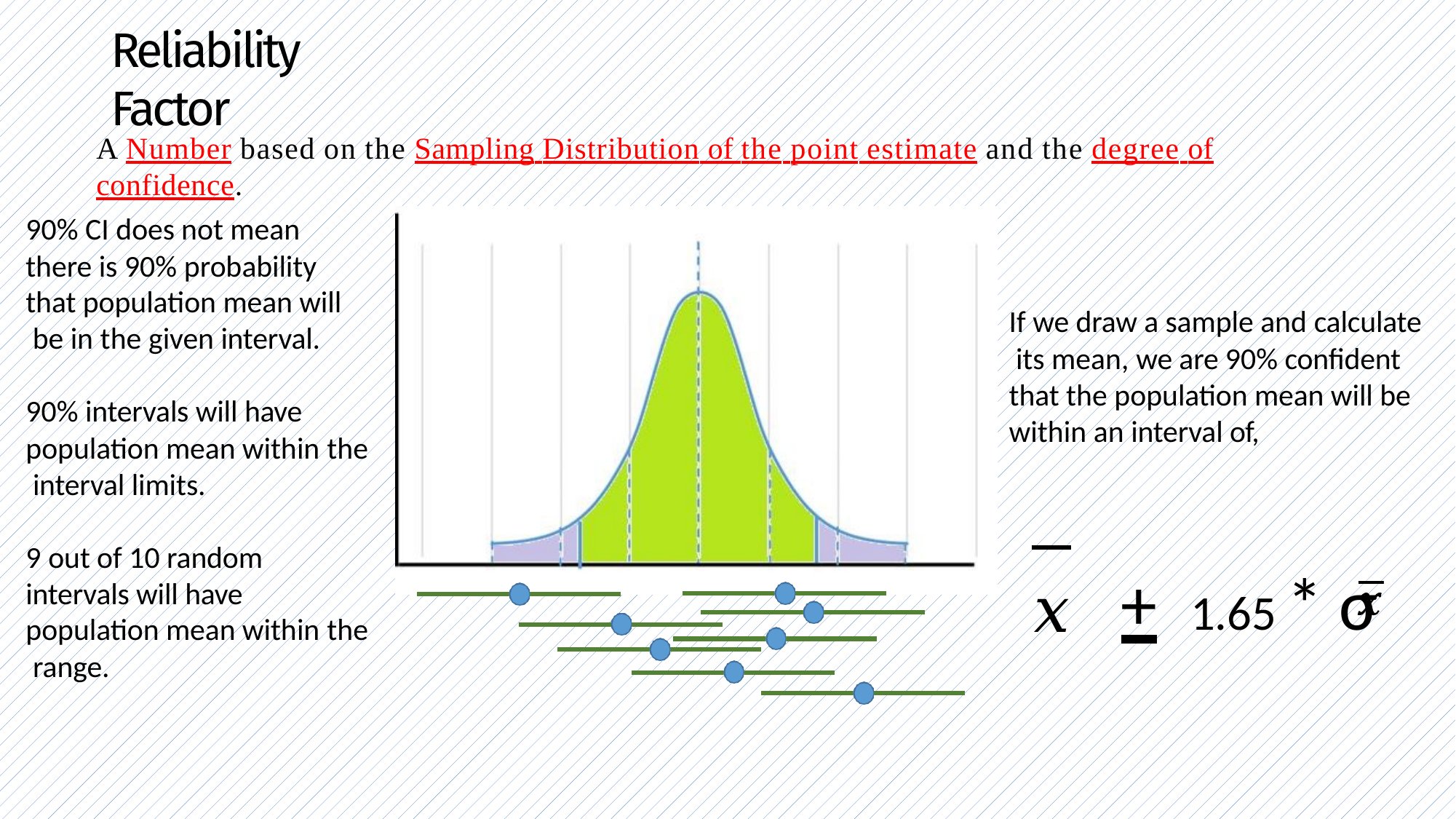

# Reliability Factor
A Number based on the Sampling Distribution of the point estimate and the degree of confidence.

90% CI does not mean  there is 90% probability  that population mean will  be in the given interval.
If we draw a sample and calculate  its mean, we are 90% confident  that the population mean will be  within an interval of,

𝑥	+	1.65 * σ
90% intervals will have  population mean within the  interval limits.
9 out of 10 random  intervals will have  population mean within the  range.